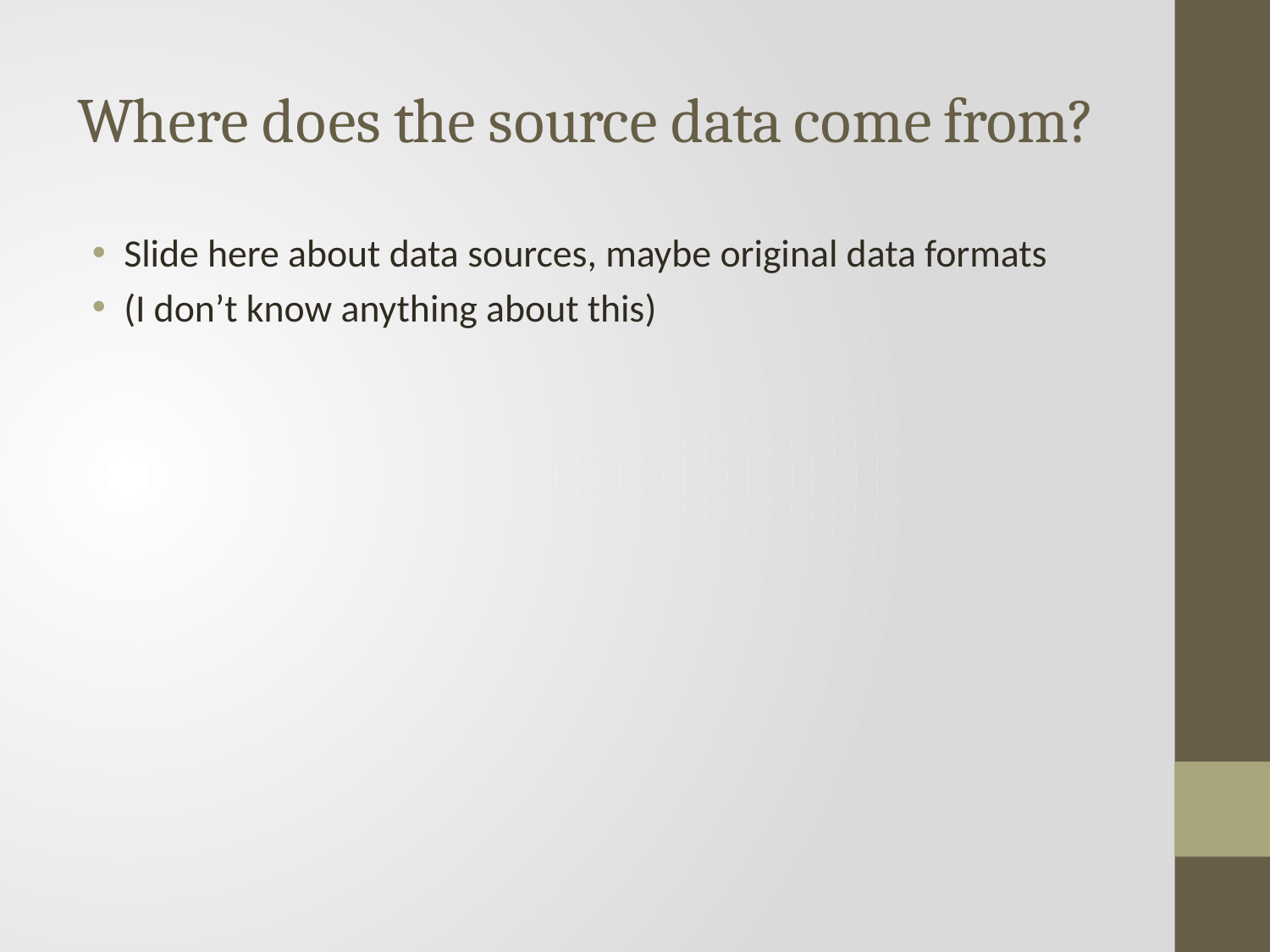

# Where does the source data come from?
Slide here about data sources, maybe original data formats
(I don’t know anything about this)